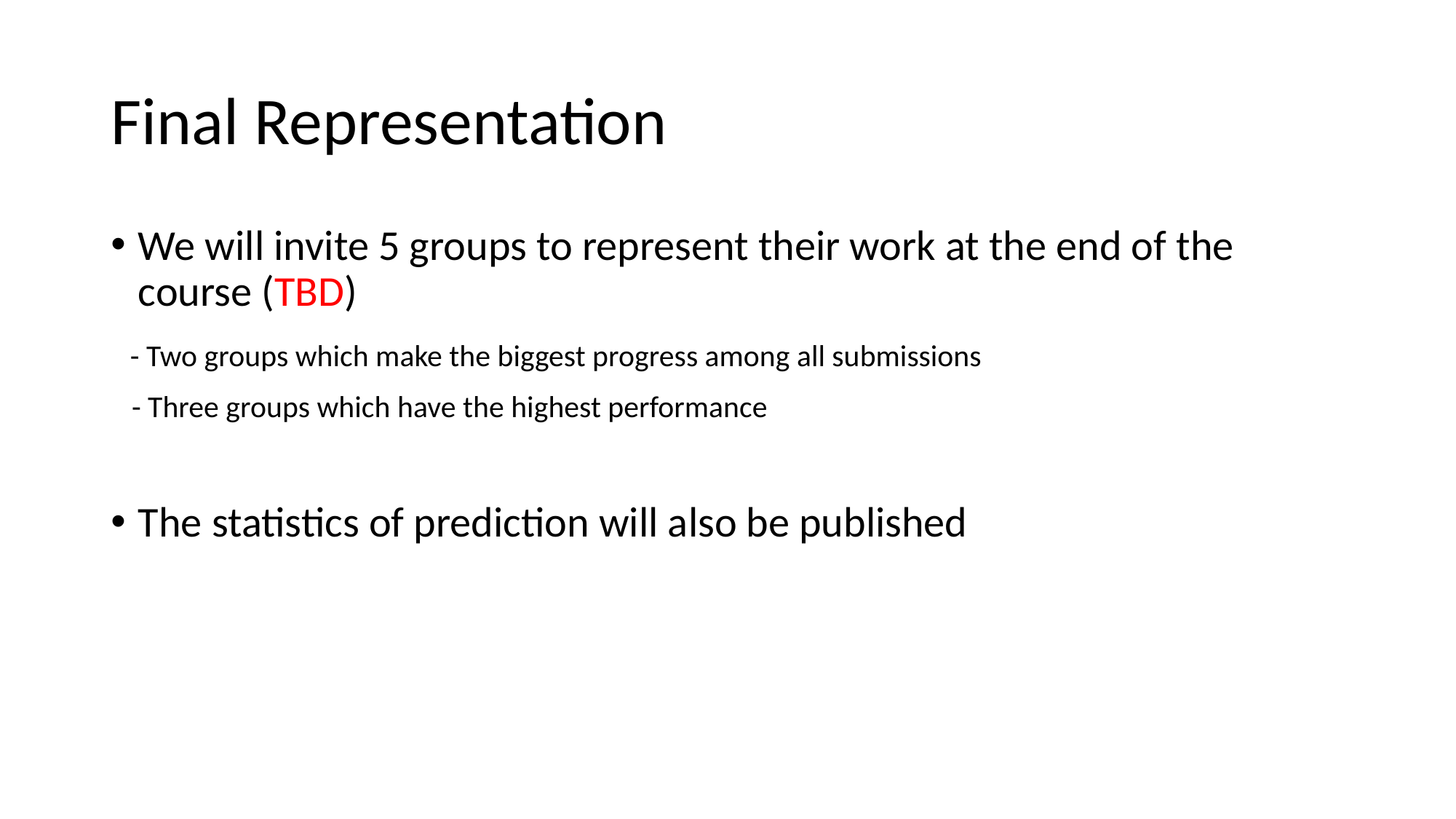

# Final Representation
We will invite 5 groups to represent their work at the end of the course (TBD)
  - Two groups which make the biggest progress among all submissions
   - Three groups which have the highest performance

The statistics of prediction will also be published